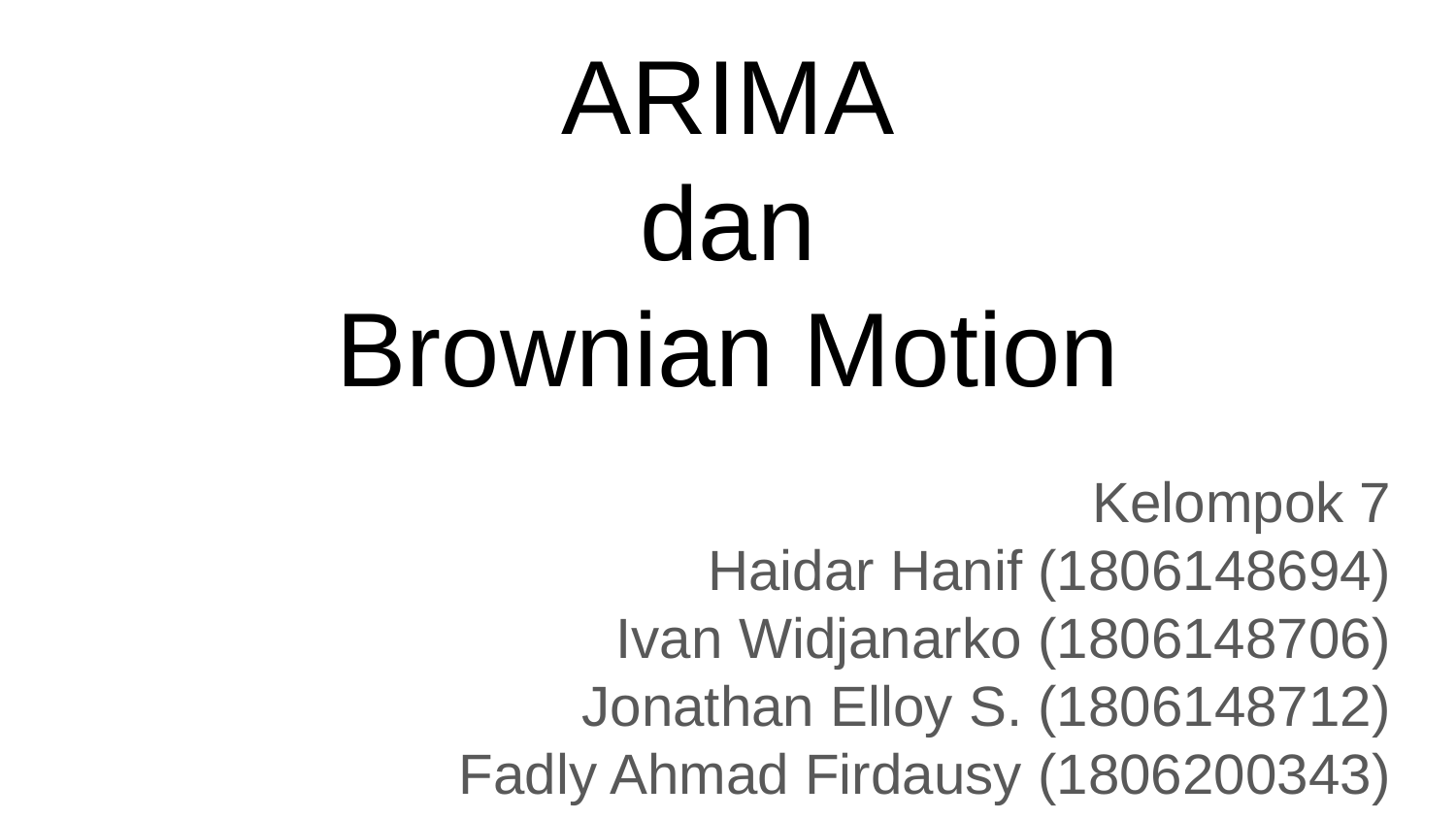

# ARIMA
dan
Brownian Motion
Kelompok 7
Haidar Hanif (1806148694)
Ivan Widjanarko (1806148706)
Jonathan Elloy S. (1806148712)
Fadly Ahmad Firdausy (1806200343)